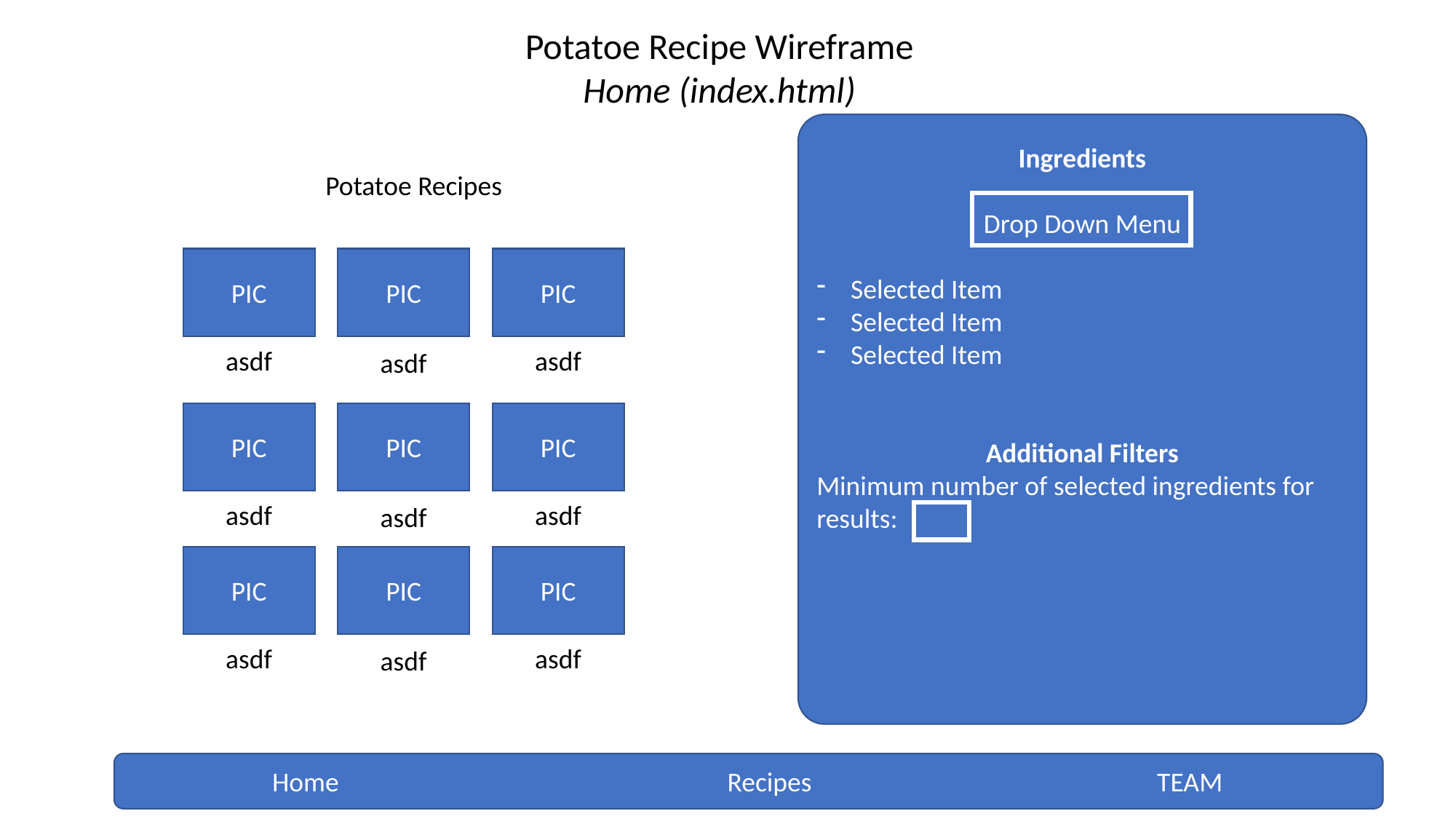

Potatoe Recipe Wireframe
Home (index.html)

Ingredients

Drop Down Menu

Selected Item
Selected Item
Selected Item

Additional Filters
Minimum number of selected ingredients for results:

Potatoe Recipes

PIC
asdf
PIC
asdf
PIC
asdf
PIC
asdf
PIC
asdf
PIC
asdf

PIC
asdf
PIC
asdf
PIC
asdf
Home                                                               Recipes                                                        TEAM